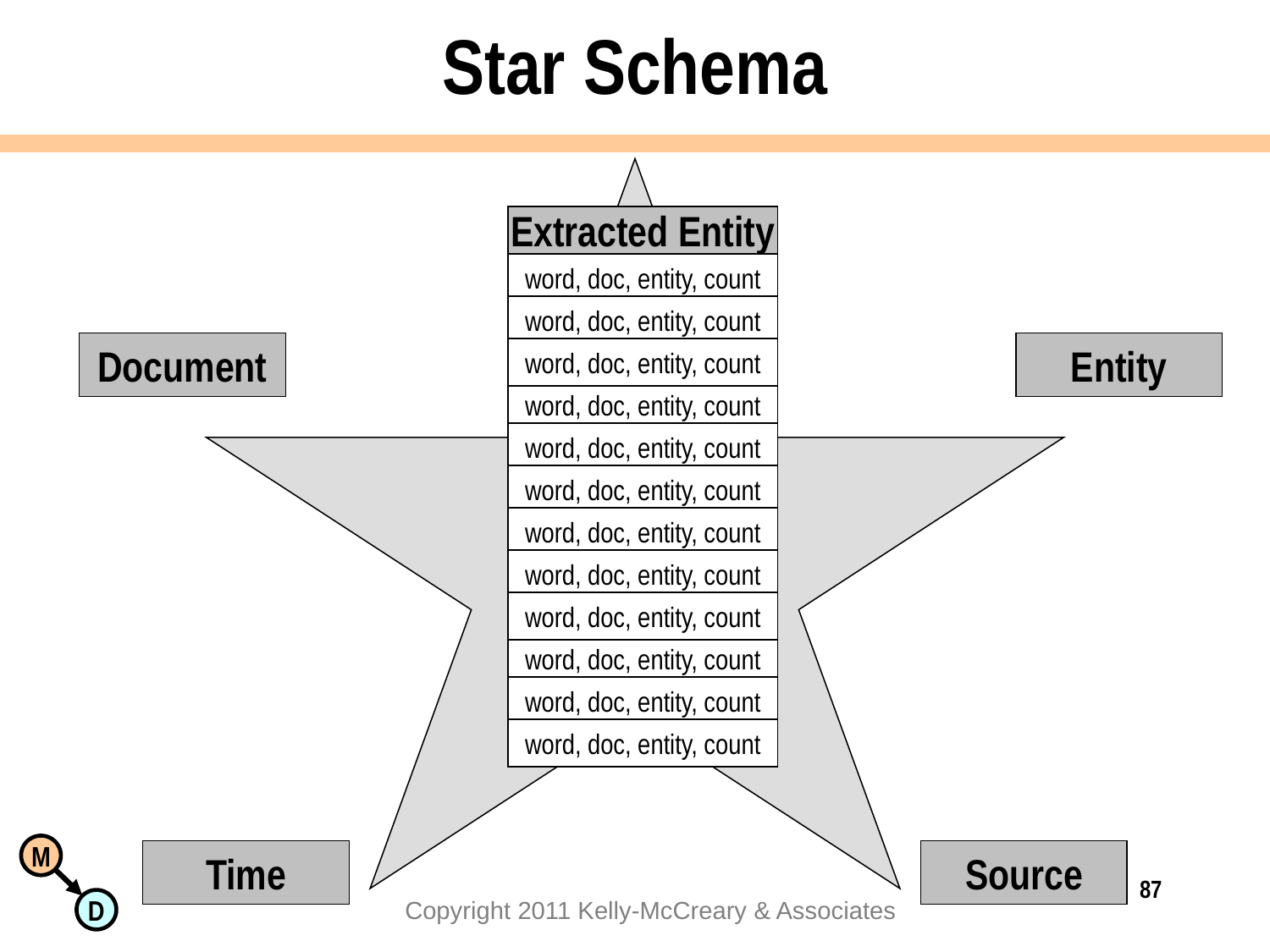

# Star Schema

Extracted Entity
word, doc, entity, count
word, doc, entity, count
Document
Entity
word, doc, entity, count
word, doc, entity, count
word, doc, entity, count
word, doc, entity, count
word, doc, entity, count
word, doc, entity, count
word, doc, entity, count
word, doc, entity, count
word, doc, entity, count
word, doc, entity, count
Time
Source

87
Copyright 2011 Kelly-McCreary & Associates